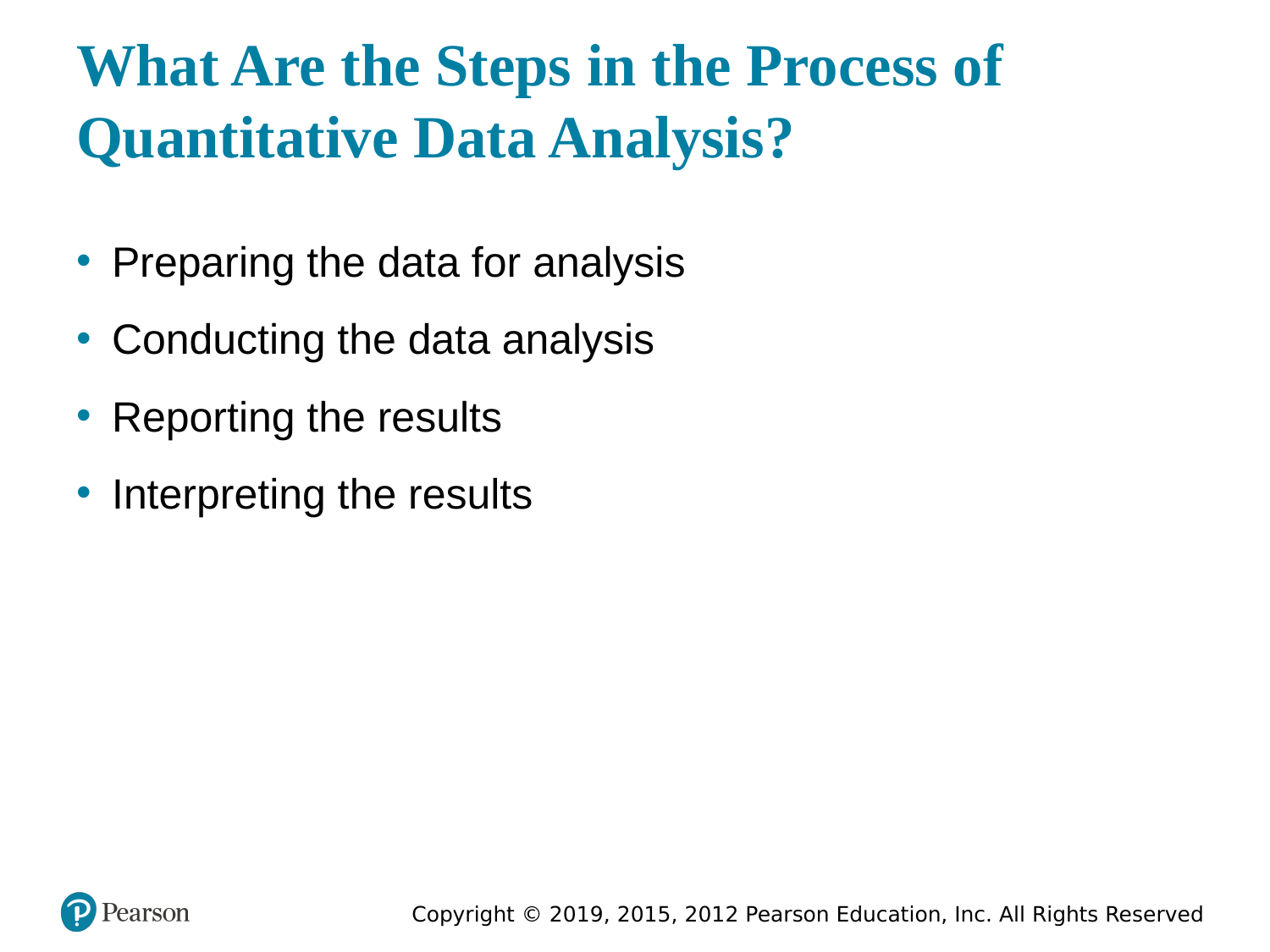

# What Are the Steps in the Process of Quantitative Data Analysis?
Preparing the data for analysis
Conducting the data analysis
Reporting the results
Interpreting the results